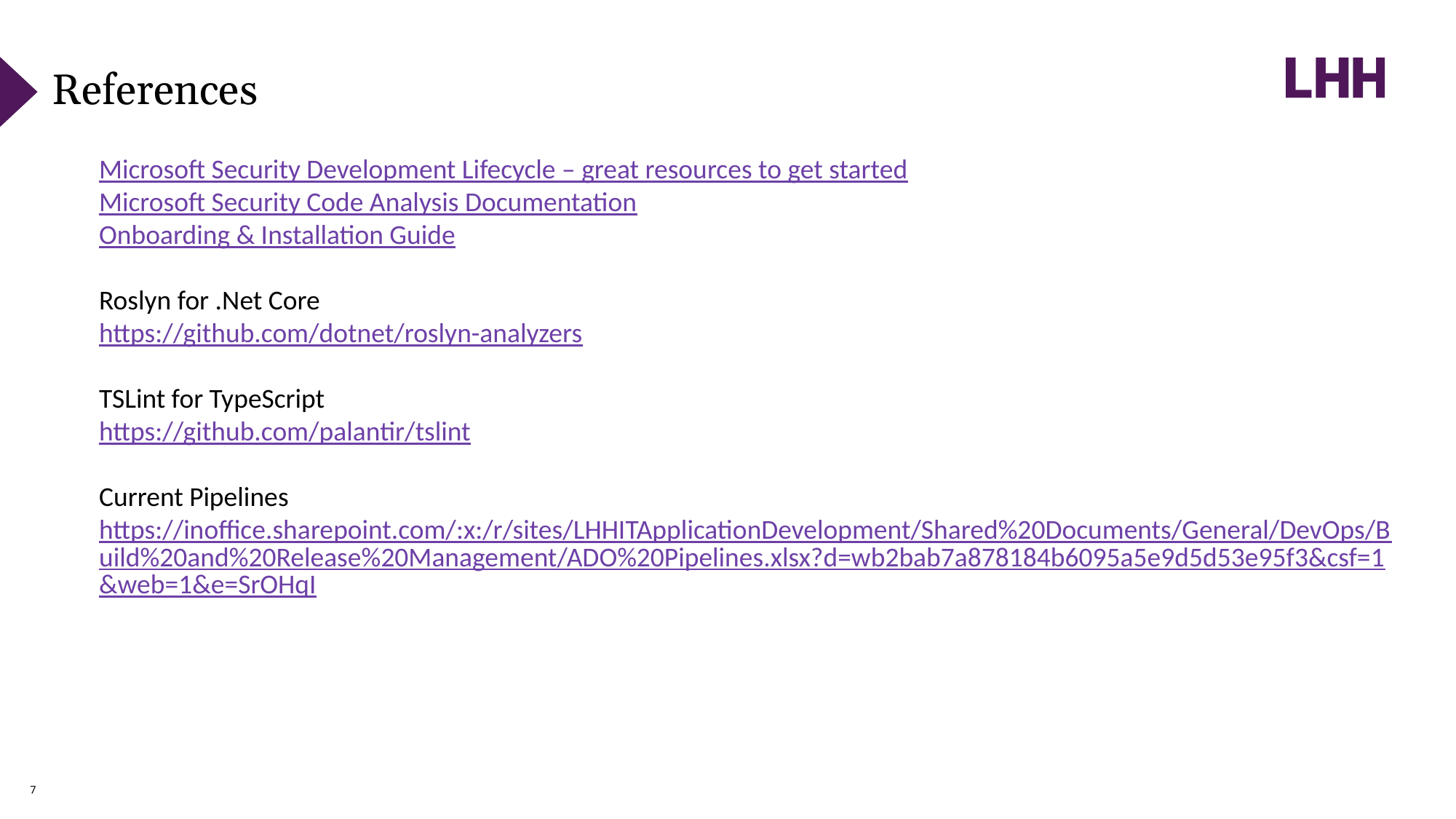

References
Microsoft Security Development Lifecycle – great resources to get started
Microsoft Security Code Analysis Documentation
Onboarding & Installation Guide

Roslyn for .Net Core
https://github.com/dotnet/roslyn-analyzers

TSLint for TypeScript
https://github.com/palantir/tslint

Current Pipelines
https://inoffice.sharepoint.com/:x:/r/sites/LHHITApplicationDevelopment/Shared%20Documents/General/DevOps/Build%20and%20Release%20Management/ADO%20Pipelines.xlsx?d=wb2bab7a878184b6095a5e9d5d53e95f3&csf=1&web=1&e=SrOHqI